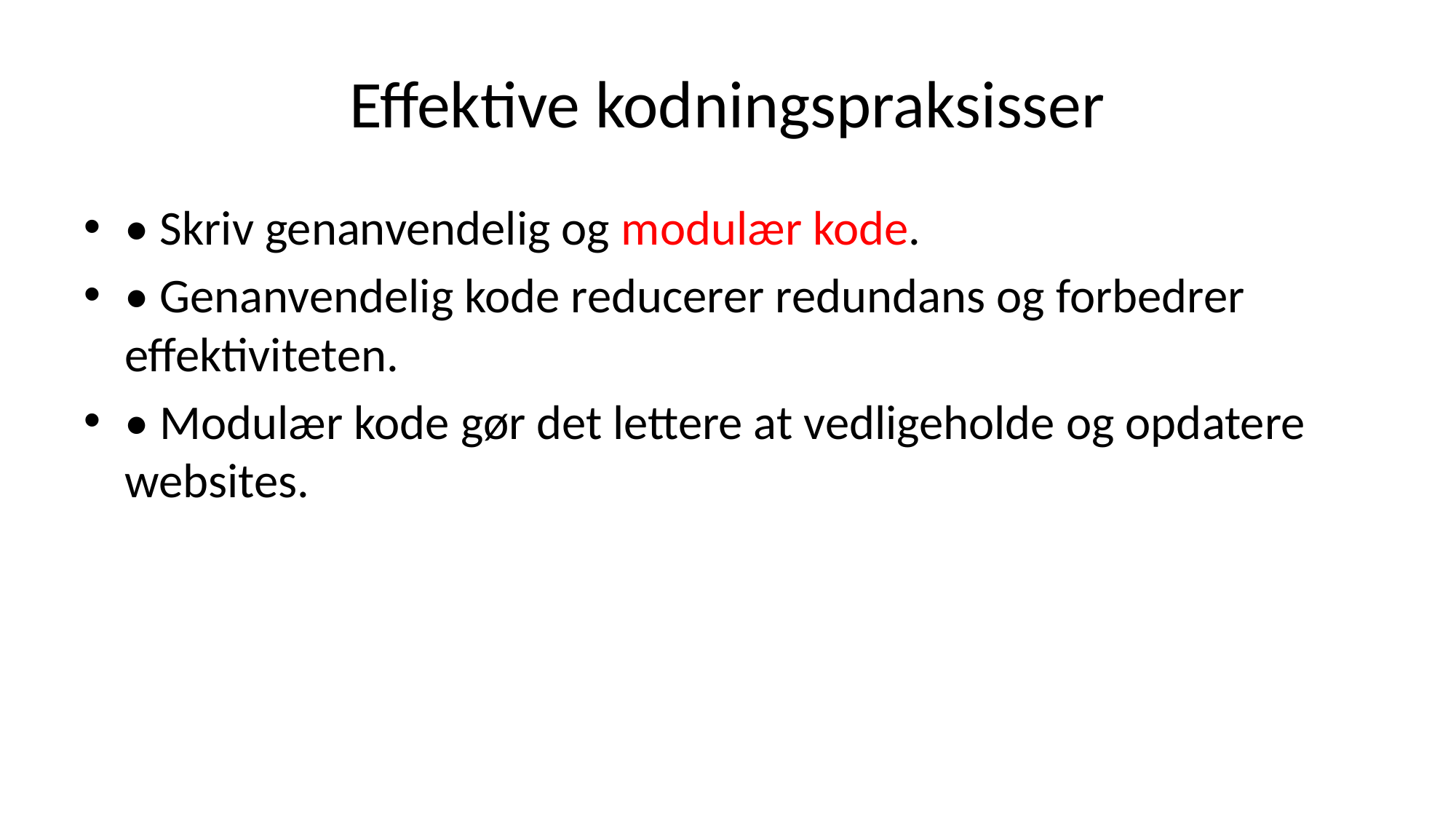

# Effektive kodningspraksisser
• Skriv genanvendelig og modulær kode.
• Genanvendelig kode reducerer redundans og forbedrer effektiviteten.
• Modulær kode gør det lettere at vedligeholde og opdatere websites.